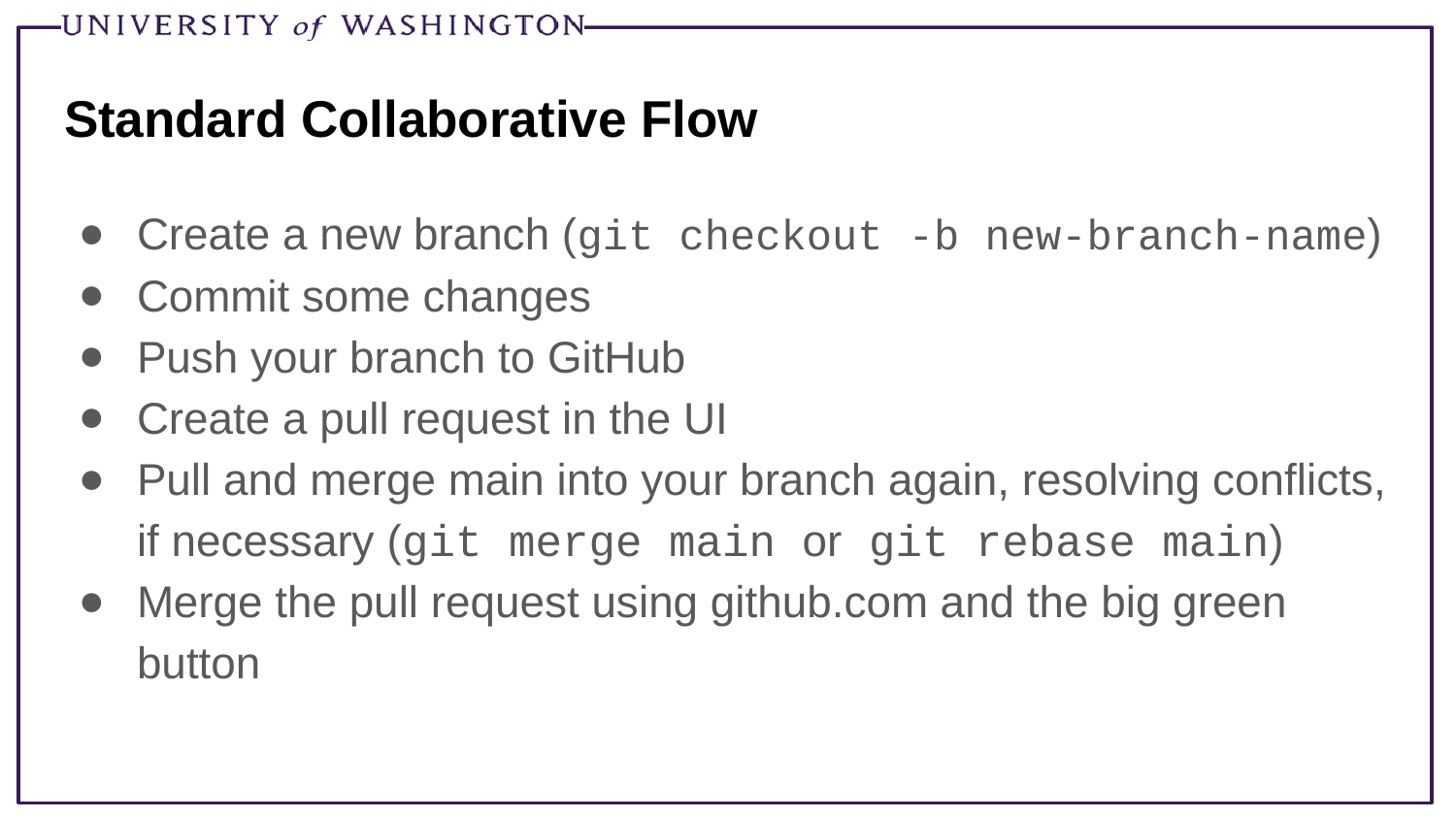

# Standard Collaborative Flow
Create a new branch (git checkout -b new-branch-name)
Commit some changes
Push your branch to GitHub
Create a pull request in the UI
Pull and merge main into your branch again, resolving conflicts, if necessary (git merge main or git rebase main)
Merge the pull request using github.com and the big green button